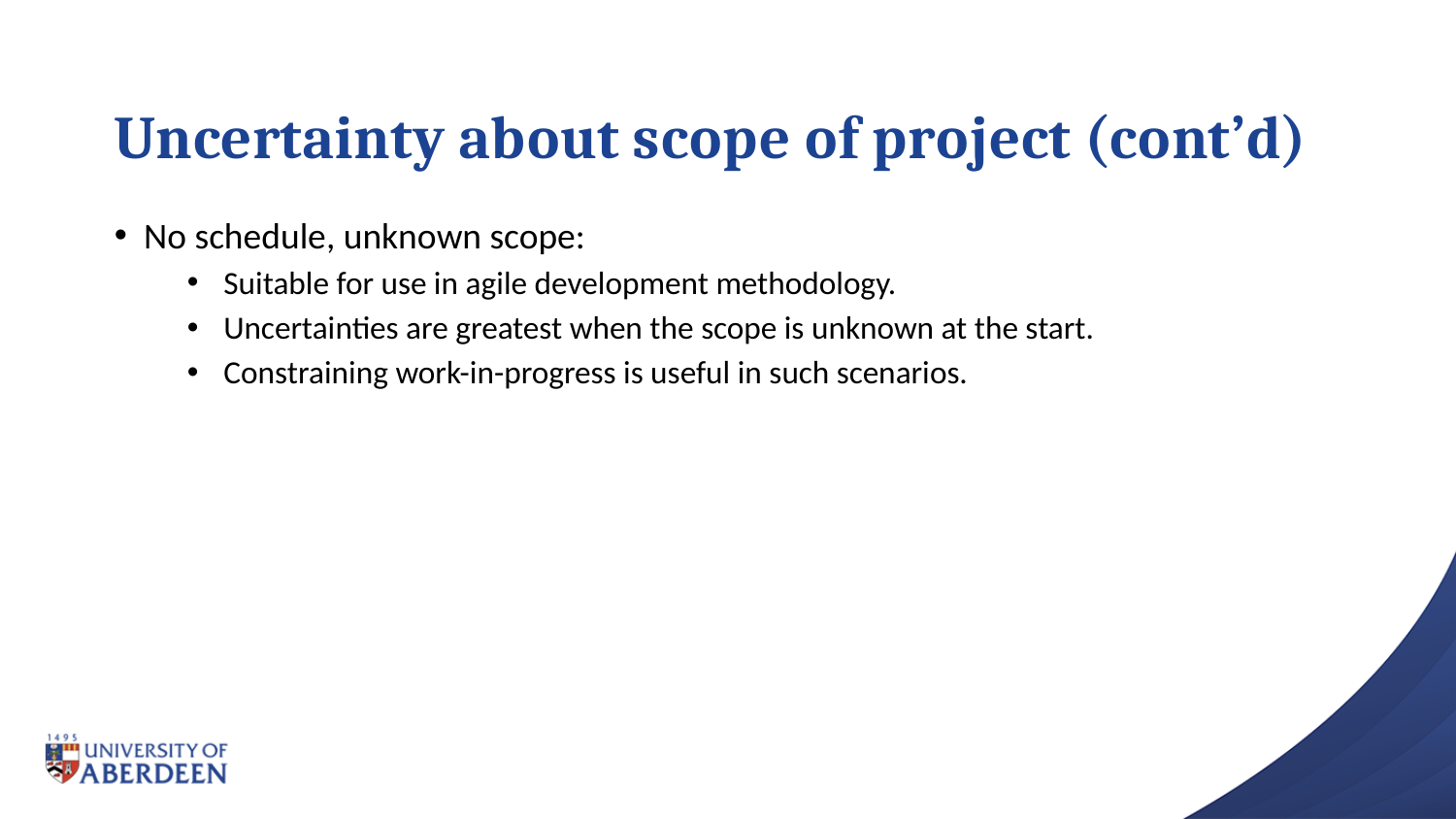

# Uncertainty about scope of project (cont’d)
  No schedule, unknown scope:
Suitable for use in agile development methodology.
Uncertainties are greatest when the scope is unknown at the start.
Constraining work-in-progress is useful in such scenarios.